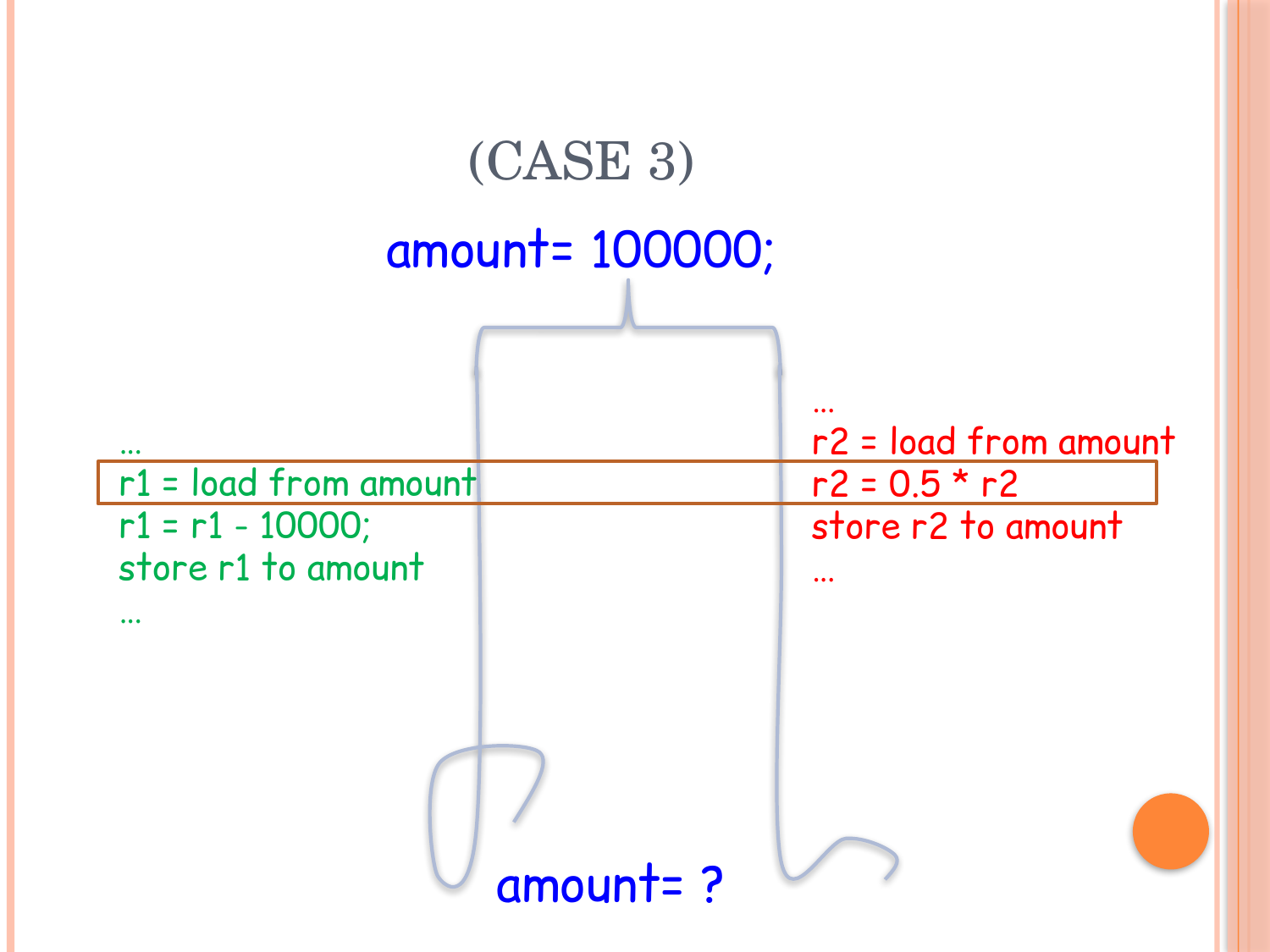

# (case 3)

	amount= 100000;

…
r2 = load from amount
r2 = 0.5 * r2
store r2 to amount
…
…
r1 = load from amount
r1 = r1 - 10000;
store r1 to amount
…

	amount= ?